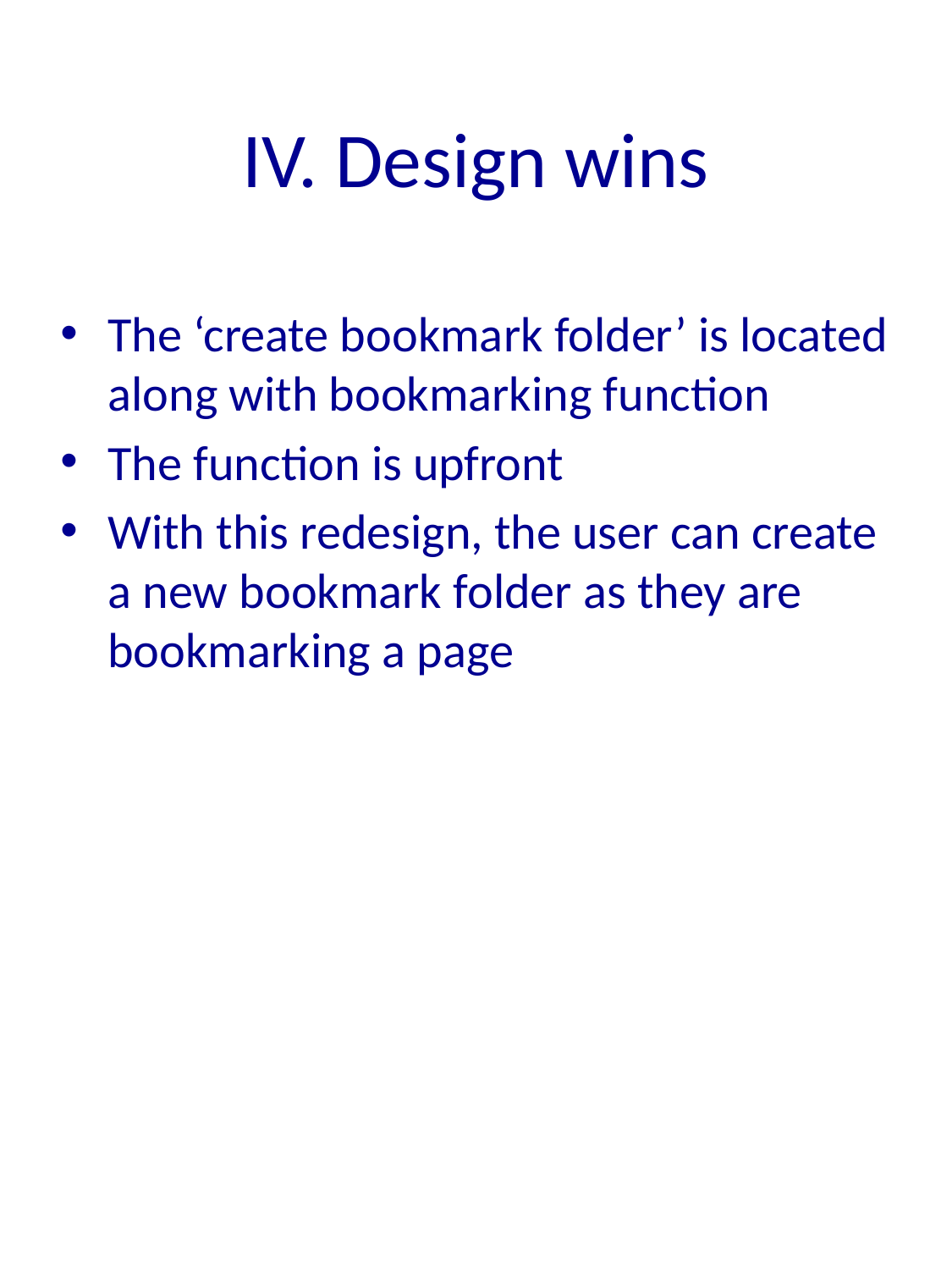

# IV. Design wins
The ‘create bookmark folder’ is located along with bookmarking function
The function is upfront
With this redesign, the user can create a new bookmark folder as they are bookmarking a page